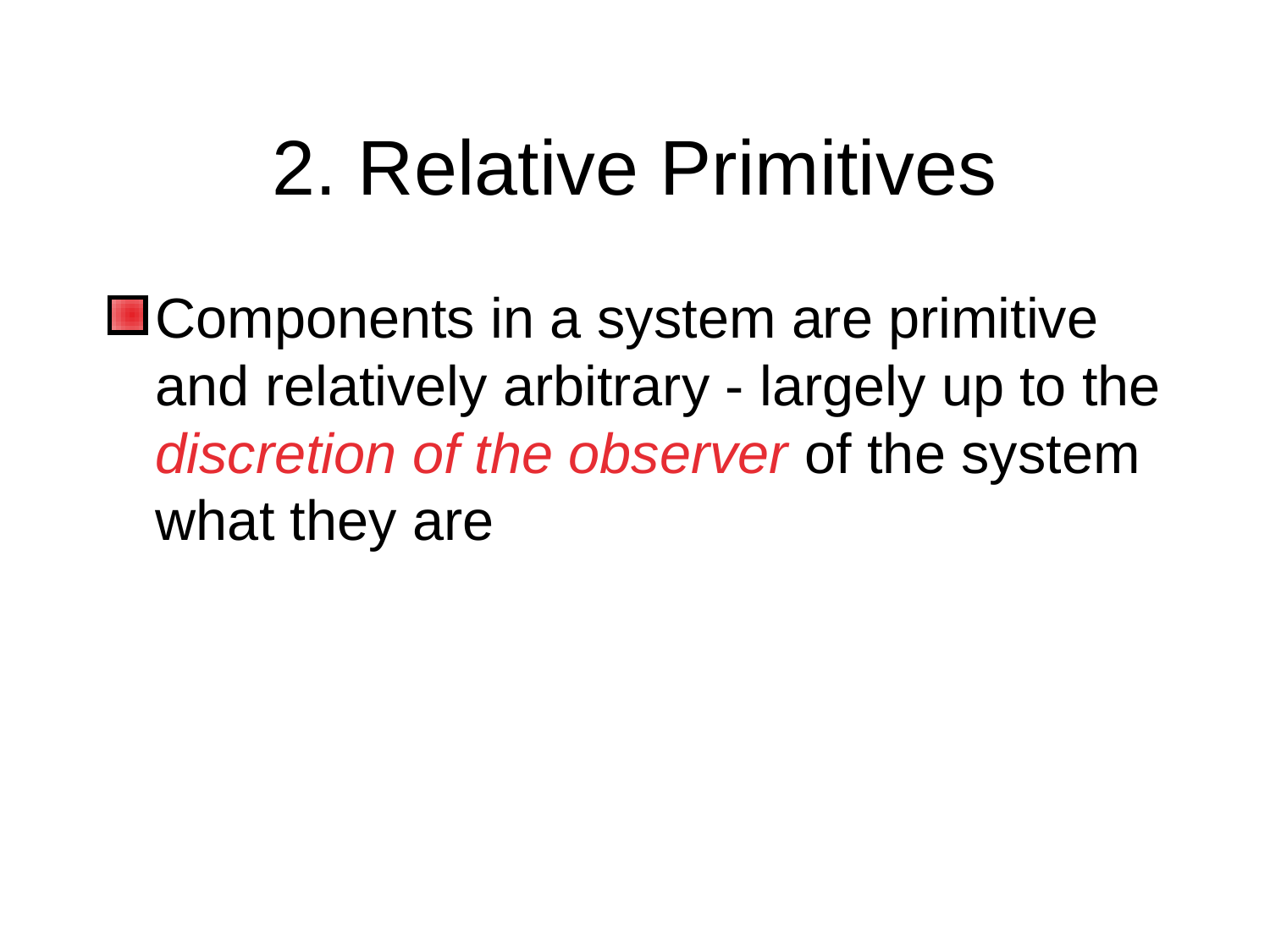

# 2. Relative Primitives
Components in a system are primitive and relatively arbitrary - largely up to the discretion of the observer of the system what they are